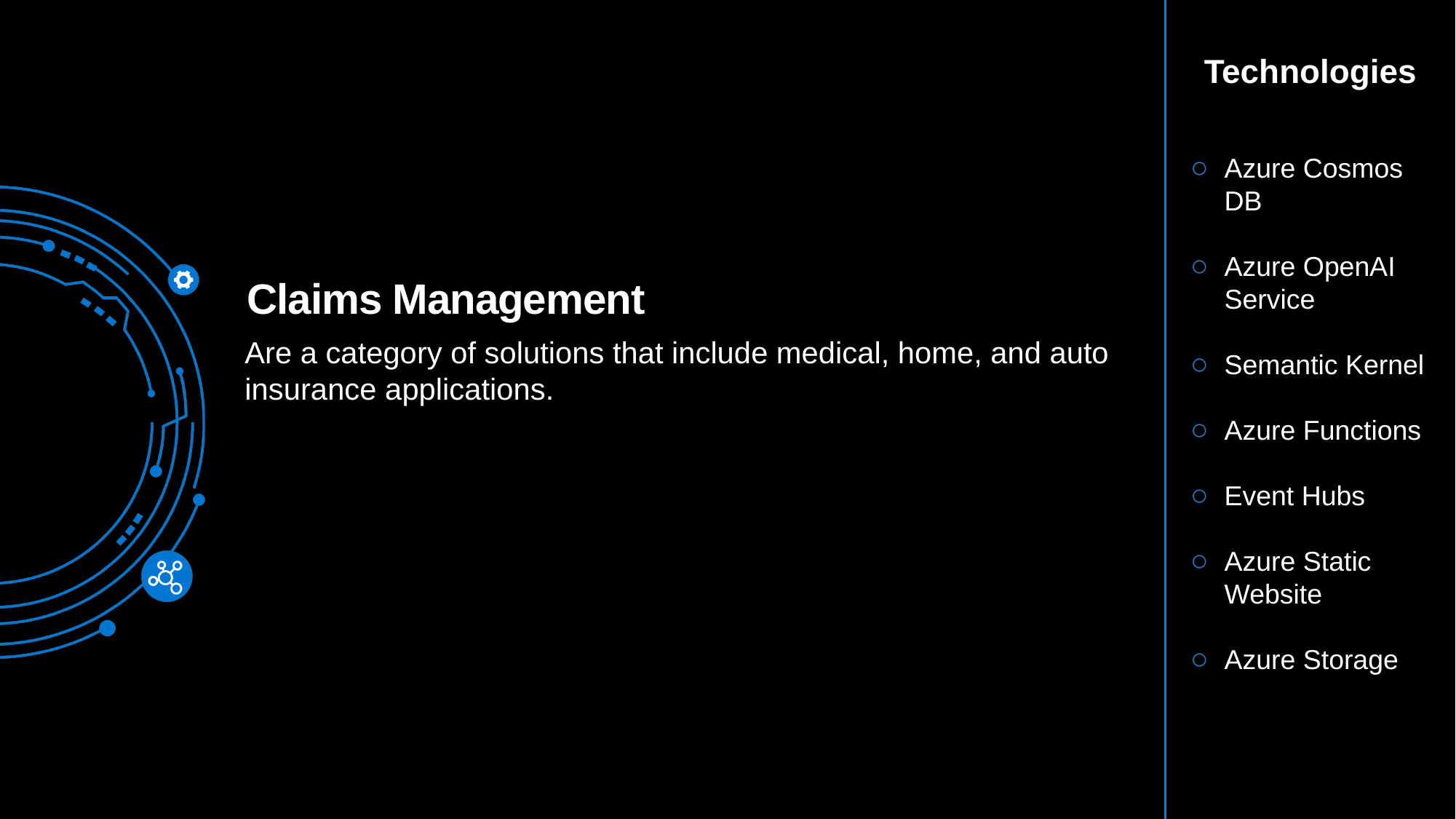

Technologies
Azure Cosmos DB

Azure OpenAI Service

Semantic Kernel
Azure Functions

Event Hubs

Azure Static Website

Azure Storage

# Claims Management
Are a category of solutions that include medical, home, and auto insurance applications.